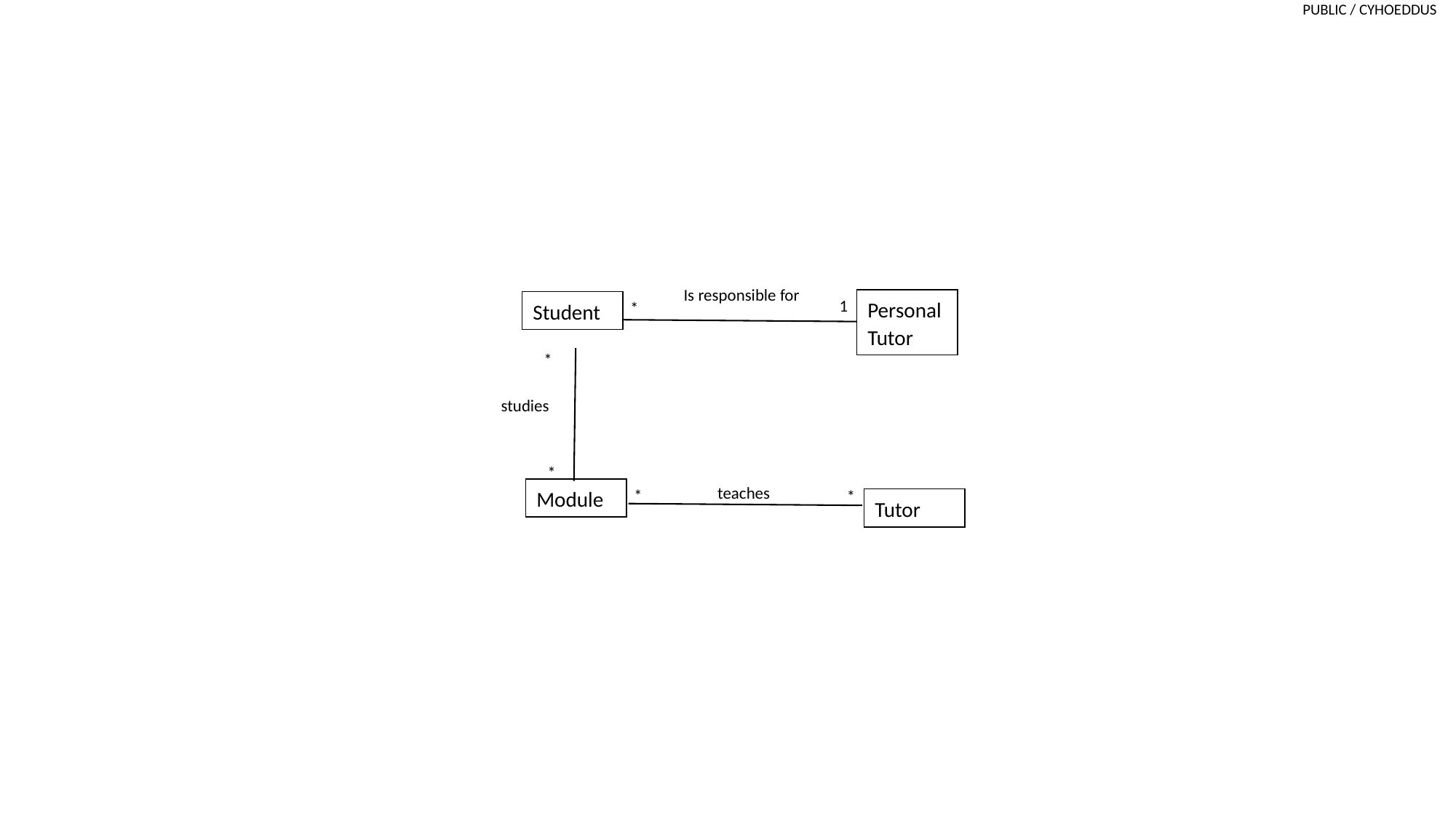

Is responsible for
1
Personal Tutor
*
Student

*

studies
*
*
teaches
*
Module
Tutor